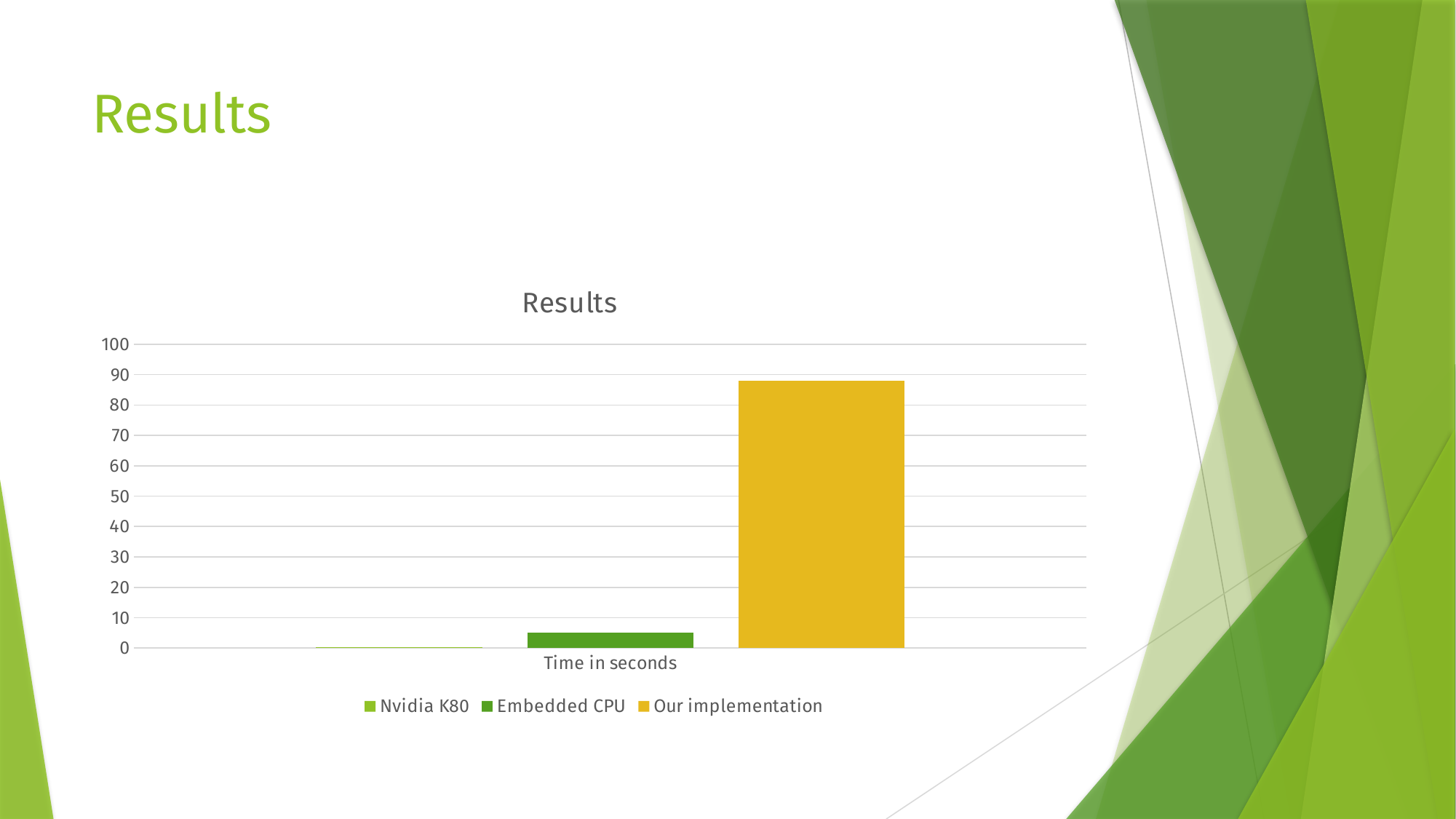

# Results

### Chart: Results

| Category | Nvidia K80 | Embedded CPU | Our implementation |
|---|---|---|---|
| Time in seconds | 0.255 | 5.02 | 88.0 |